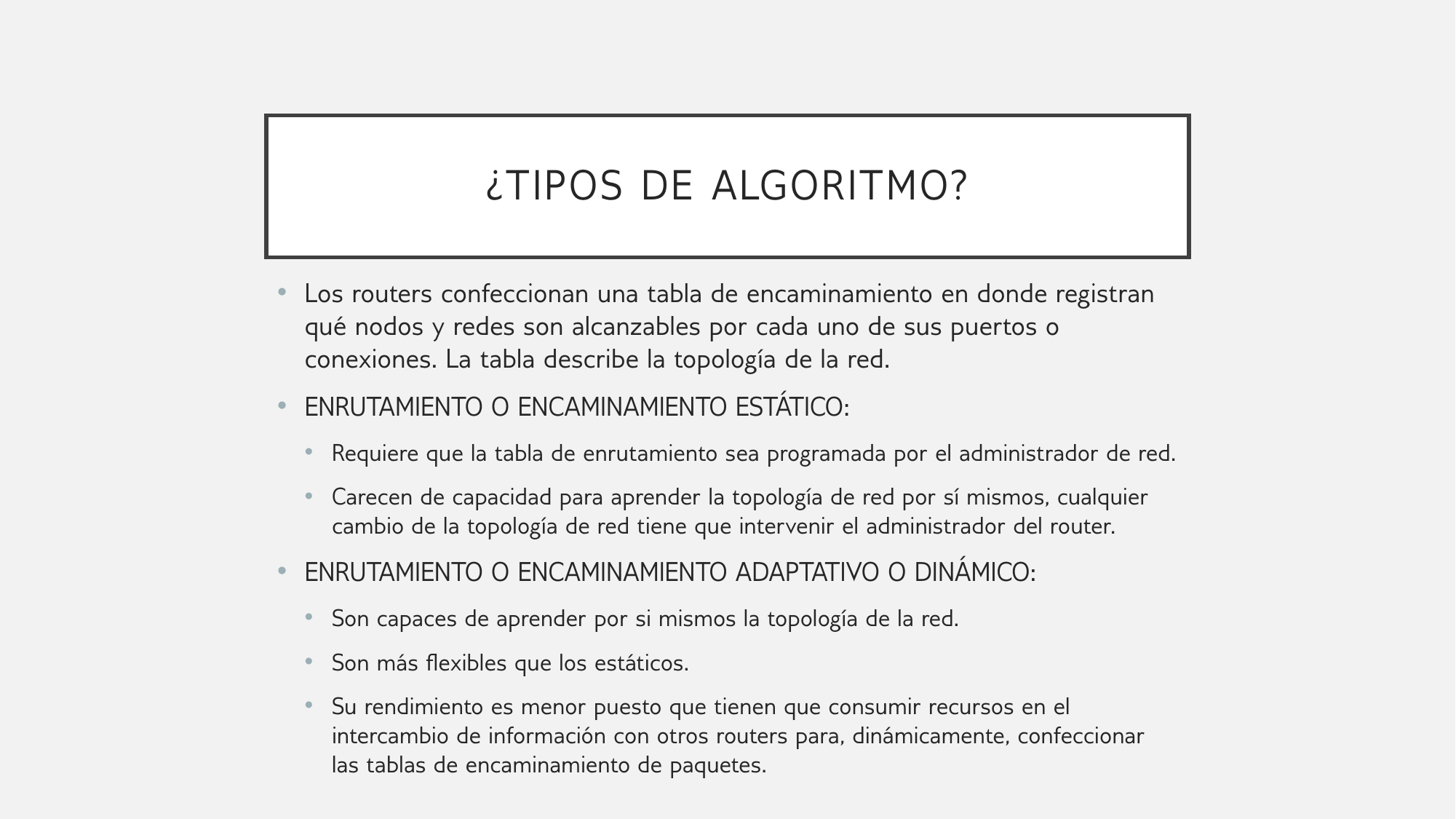

# ¿TIPOS DE ALGORITMO?
Los routers confeccionan una tabla de encaminamiento en donde registran qué nodos y redes son alcanzables por cada uno de sus puertos o conexiones. La tabla describe la topología de la red.
ENRUTAMIENTO O ENCAMINAMIENTO ESTÁTICO:
Requiere que la tabla de enrutamiento sea programada por el administrador de red.
Carecen de capacidad para aprender la topología de red por sí mismos, cualquier cambio de la topología de red tiene que intervenir el administrador del router.
ENRUTAMIENTO O ENCAMINAMIENTO ADAPTATIVO O DINÁMICO:
Son capaces de aprender por si mismos la topología de la red.
Son más flexibles que los estáticos.
Su rendimiento es menor puesto que tienen que consumir recursos en el intercambio de información con otros routers para, dinámicamente, confeccionar las tablas de encaminamiento de paquetes.